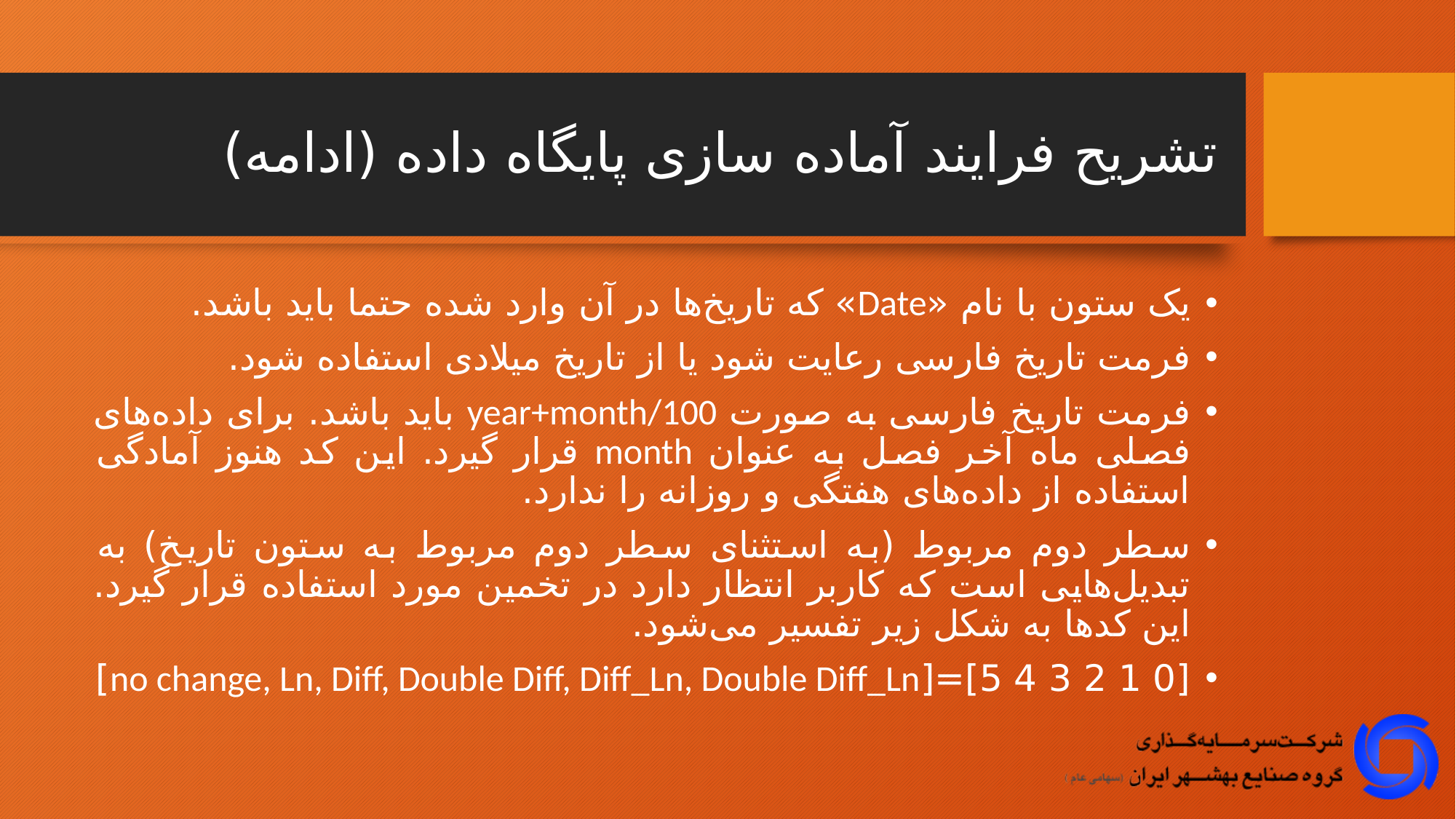

# تشریح فرایند آماده سازی پایگاه داده (ادامه)
یک ستون با نام «Date» که تاریخ‌ها در آن وارد شده حتما باید باشد.
فرمت تاریخ فارسی رعایت شود یا از تاریخ میلادی استفاده شود.
فرمت تاریخ فارسی به صورت year+month/100 باید باشد. برای داده‌های فصلی ماه آخر فصل به عنوان month قرار گیرد. این کد هنوز آمادگی استفاده از داده‌های هفتگی و روزانه را ندارد.
سطر دوم مربوط (به استثنای سطر دوم مربوط به ستون تاریخ) به تبدیل‌هایی است که کاربر انتظار دارد در تخمین مورد استفاده قرار گیرد. این کد‌ها به شکل زیر تفسیر می‌شود.
[0 1 2 3 4 5]=[no change, Ln, Diff, Double Diff, Diff_Ln, Double Diff_Ln]